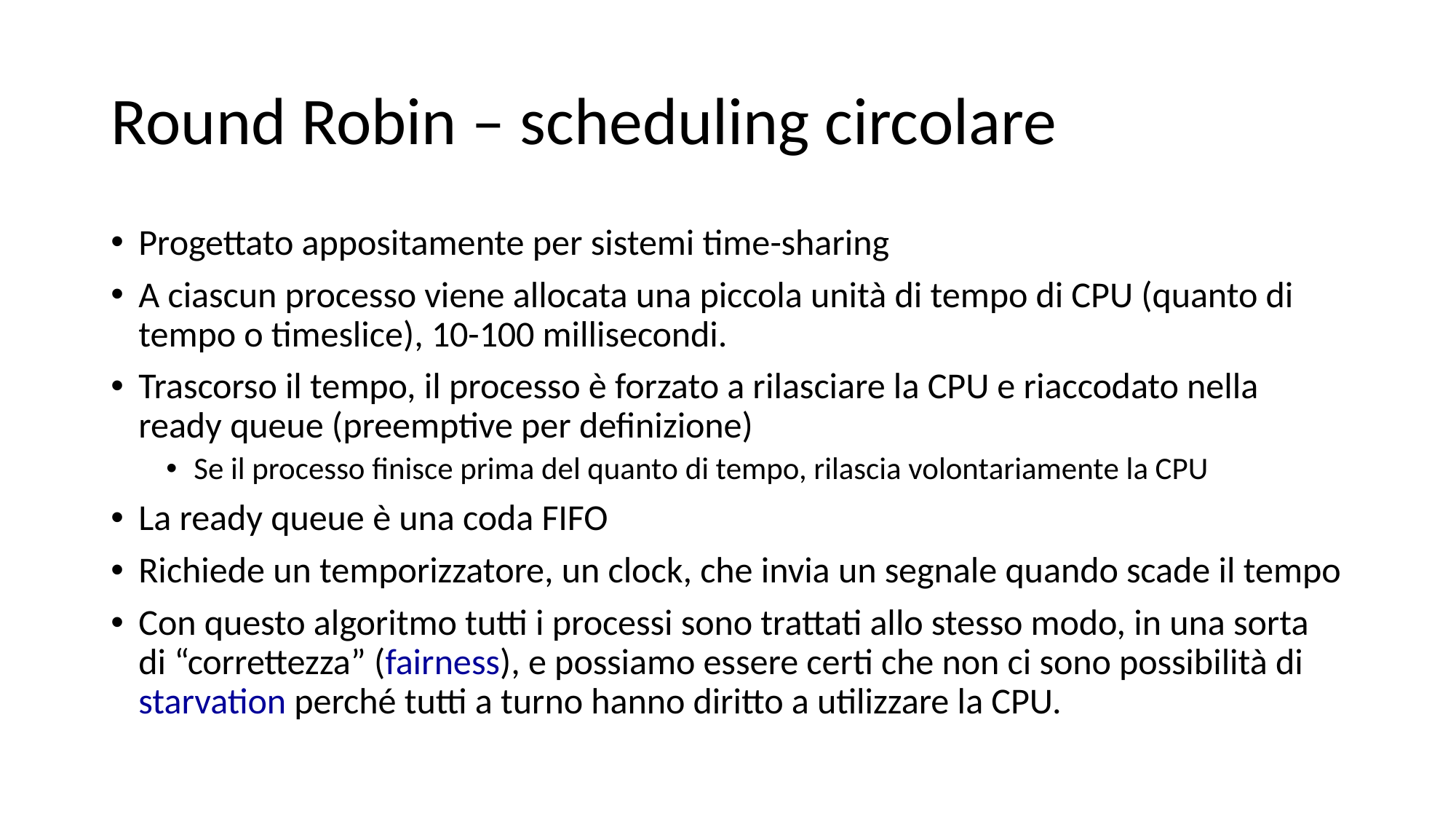

# Round Robin – scheduling circolare
Progettato appositamente per sistemi time-sharing
A ciascun processo viene allocata una piccola unità di tempo di CPU (quanto di tempo o timeslice), 10-100 millisecondi.
Trascorso il tempo, il processo è forzato a rilasciare la CPU e riaccodato nella ready queue (preemptive per definizione)
Se il processo finisce prima del quanto di tempo, rilascia volontariamente la CPU
La ready queue è una coda FIFO
Richiede un temporizzatore, un clock, che invia un segnale quando scade il tempo
Con questo algoritmo tutti i processi sono trattati allo stesso modo, in una sorta di “correttezza” (fairness), e possiamo essere certi che non ci sono possibilità di starvation perché tutti a turno hanno diritto a utilizzare la CPU.